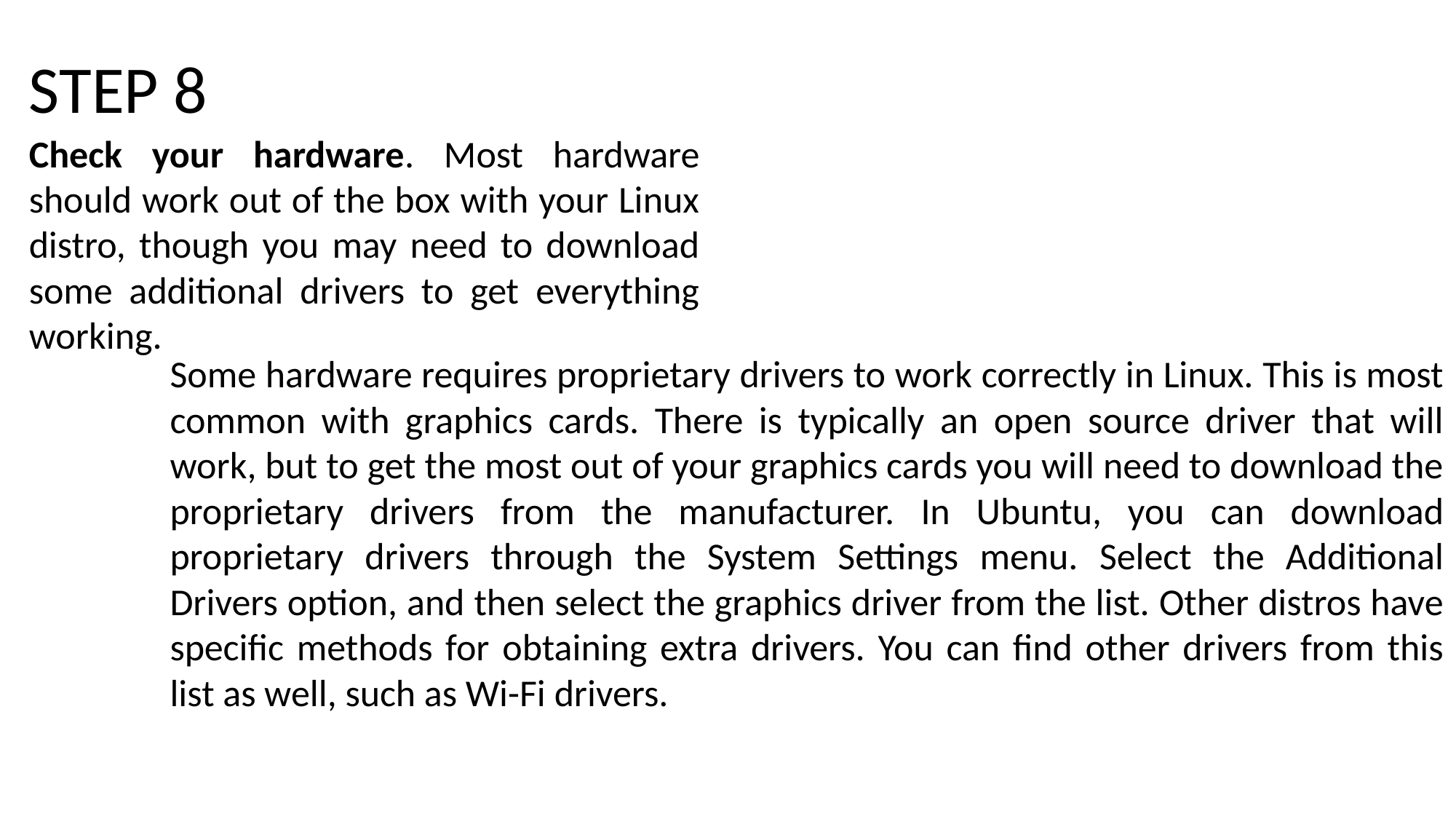

# STEP 8
Check your hardware. Most hardware should work out of the box with your Linux distro, though you may need to download some additional drivers to get everything working.
Some hardware requires proprietary drivers to work correctly in Linux. This is most common with graphics cards. There is typically an open source driver that will work, but to get the most out of your graphics cards you will need to download the proprietary drivers from the manufacturer. In Ubuntu, you can download proprietary drivers through the System Settings menu. Select the Additional Drivers option, and then select the graphics driver from the list. Other distros have specific methods for obtaining extra drivers. You can find other drivers from this list as well, such as Wi-Fi drivers.